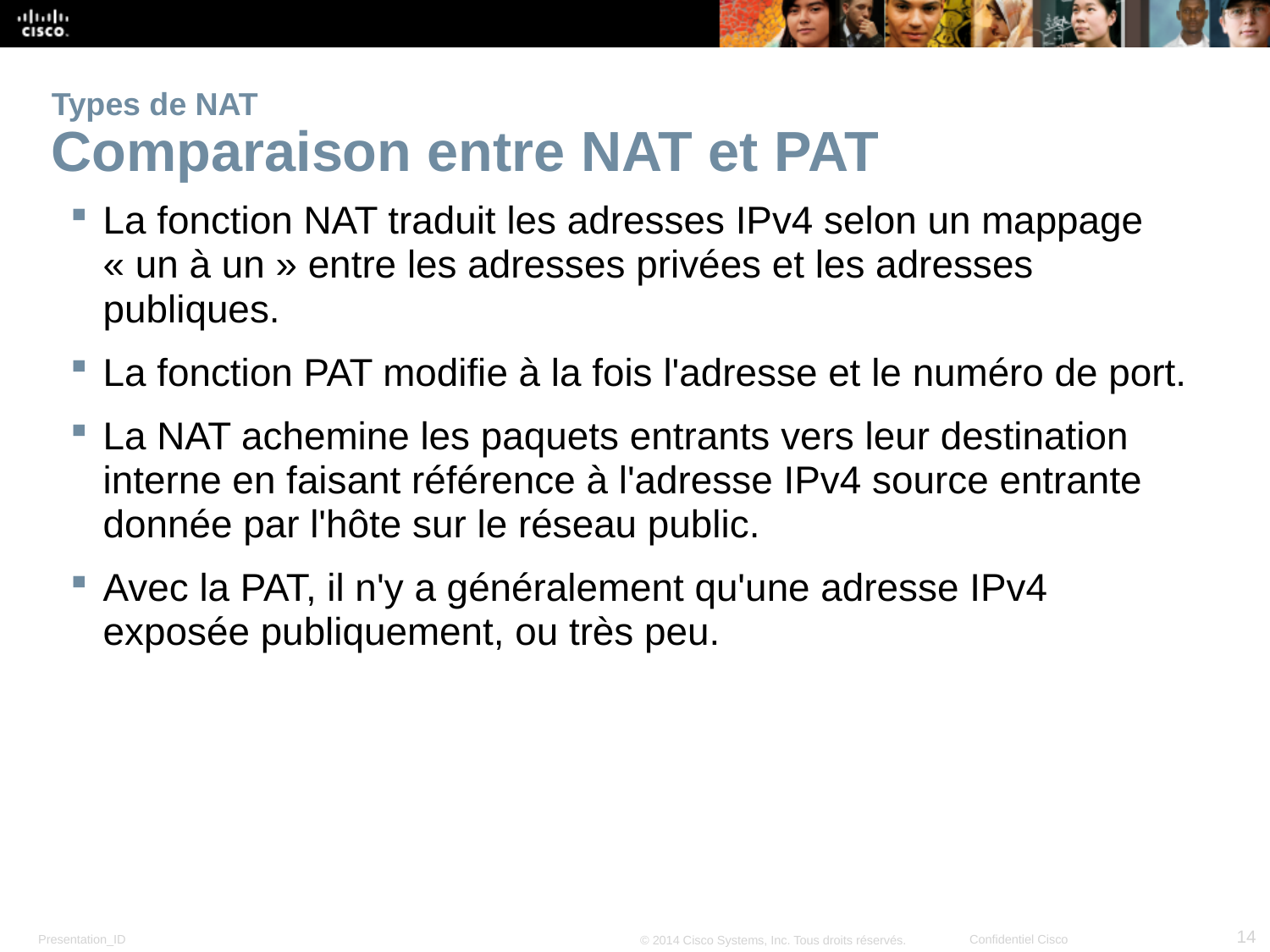

# Types de NAT Comparaison entre NAT et PAT
La fonction NAT traduit les adresses IPv4 selon un mappage « un à un » entre les adresses privées et les adresses publiques.
La fonction PAT modifie à la fois l'adresse et le numéro de port.
La NAT achemine les paquets entrants vers leur destination interne en faisant référence à l'adresse IPv4 source entrante donnée par l'hôte sur le réseau public.
Avec la PAT, il n'y a généralement qu'une adresse IPv4 exposée publiquement, ou très peu.